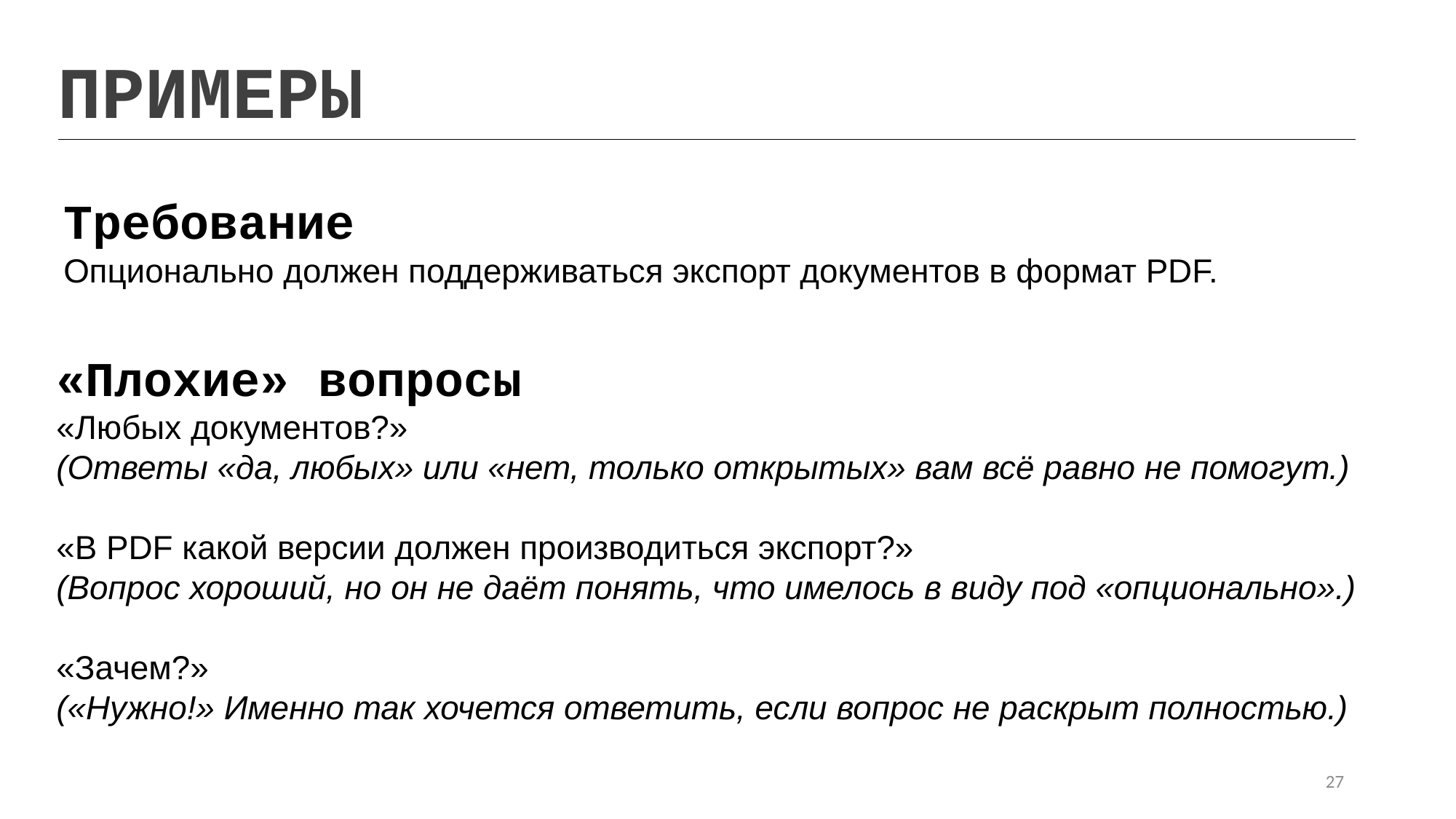

ПРИМЕРЫ
Требование
Опционально должен поддерживаться экспорт документов в формат PDF.
«Плохие» вопросы
«Любых документов?»
(Ответы «да, любых» или «нет, только открытых» вам всё равно не помогут.)

«В PDF какой версии должен производиться экспорт?»
(Вопрос хороший, но он не даёт понять, что имелось в виду под «опционально».)

«Зачем?»
(«Нужно!» Именно так хочется ответить, если вопрос не раскрыт полностью.)
27